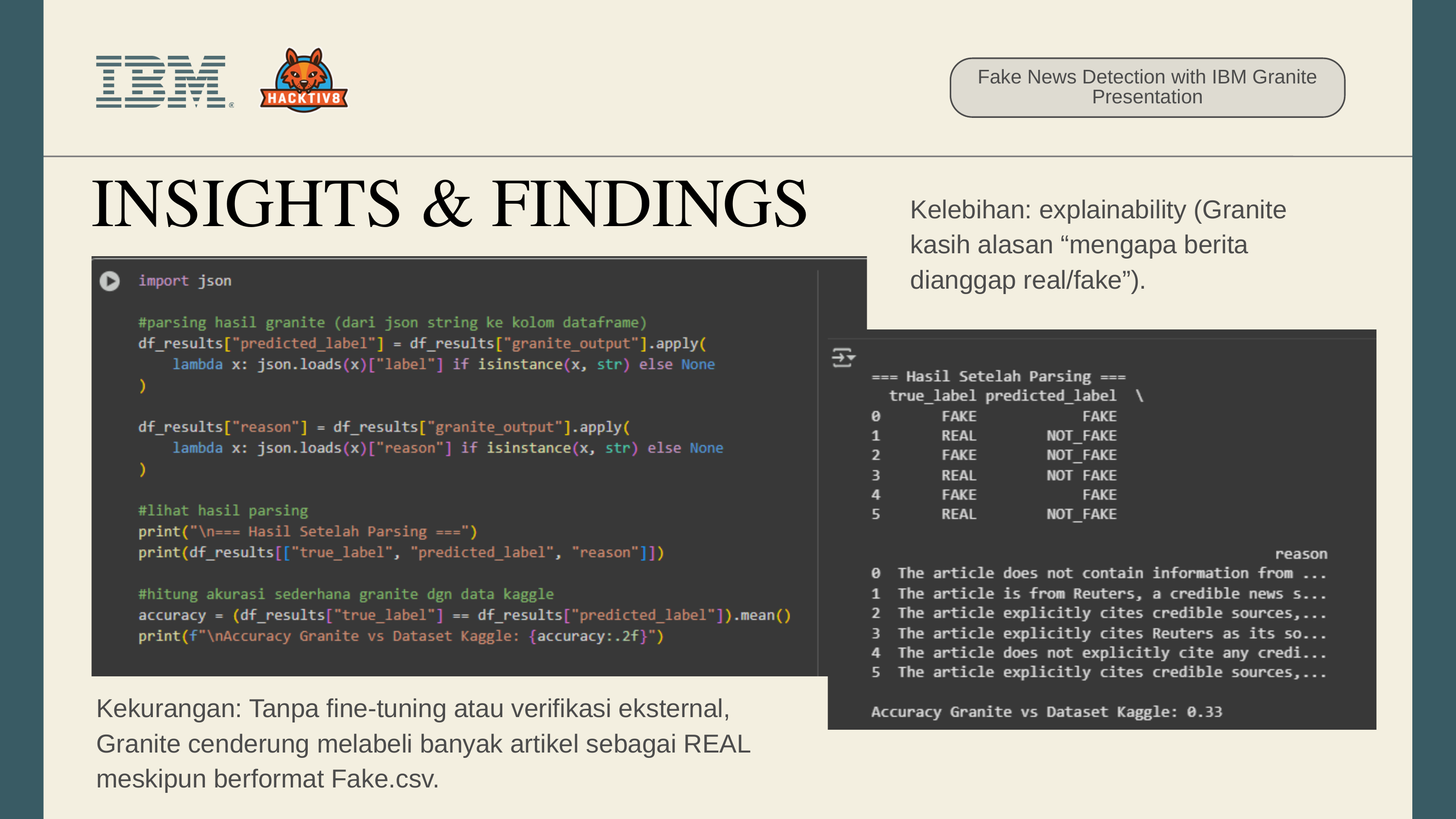

Fake News Detection with IBM Granite Presentation

INSIGHTS & FINDINGS
Kelebihan: explainability (Granite kasih alasan “mengapa berita dianggap real/fake”).

Kekurangan: Tanpa fine-tuning atau verifikasi eksternal, Granite cenderung melabeli banyak artikel sebagai REAL meskipun berformat Fake.csv.